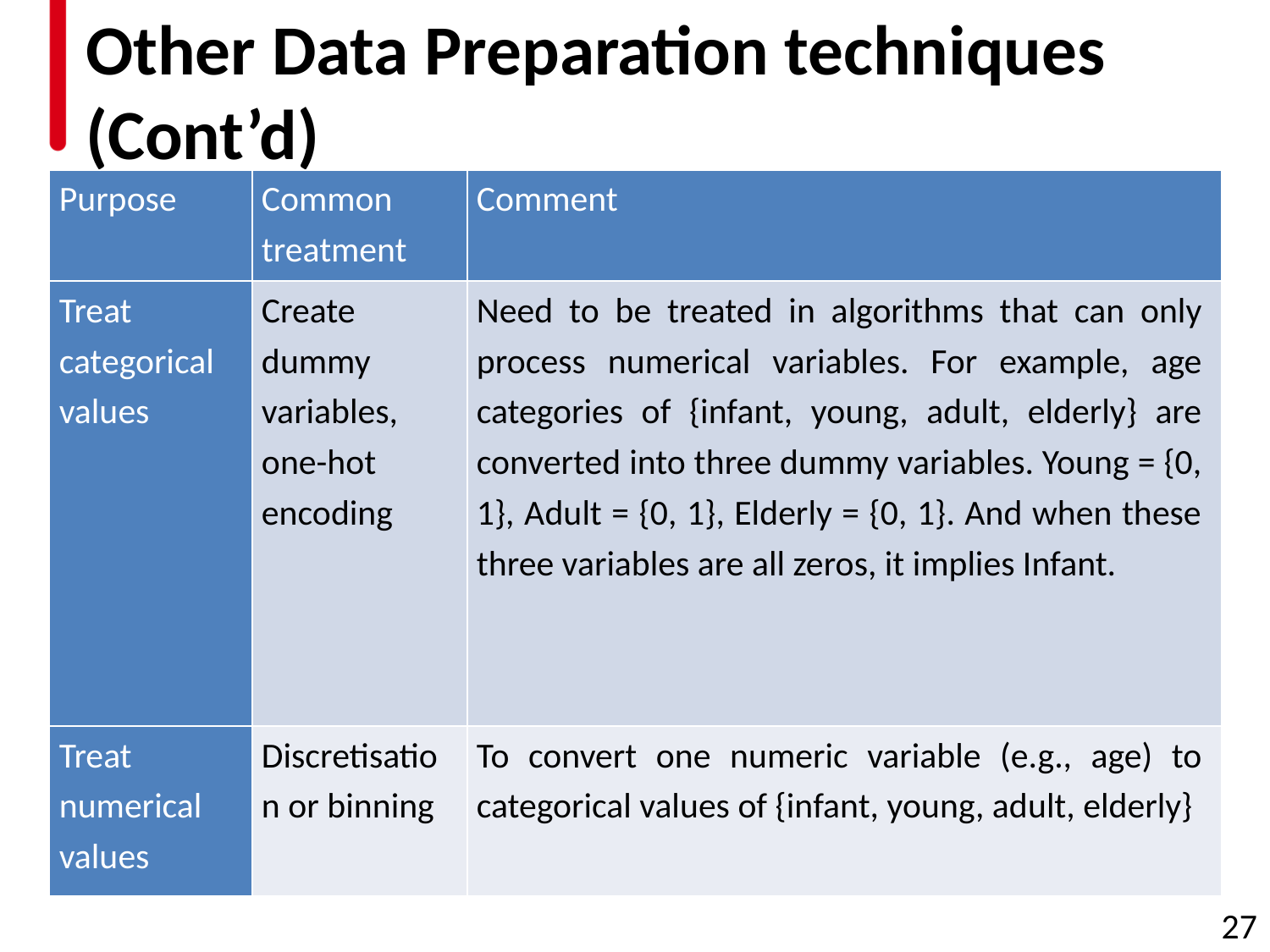

# Other Data Preparation techniques (Cont’d)
| Purpose | Common treatment | Comment |
| --- | --- | --- |
| Treat categorical values | Create dummy variables, one-hot encoding | Need to be treated in algorithms that can only process numerical variables. For example, age categories of {infant, young, adult, elderly} are converted into three dummy variables. Young = {0, 1}, Adult = {0, 1}, Elderly = {0, 1}. And when these three variables are all zeros, it implies Infant. |
| Treat numerical values | Discretisation or binning | To convert one numeric variable (e.g., age) to categorical values of {infant, young, adult, elderly} |